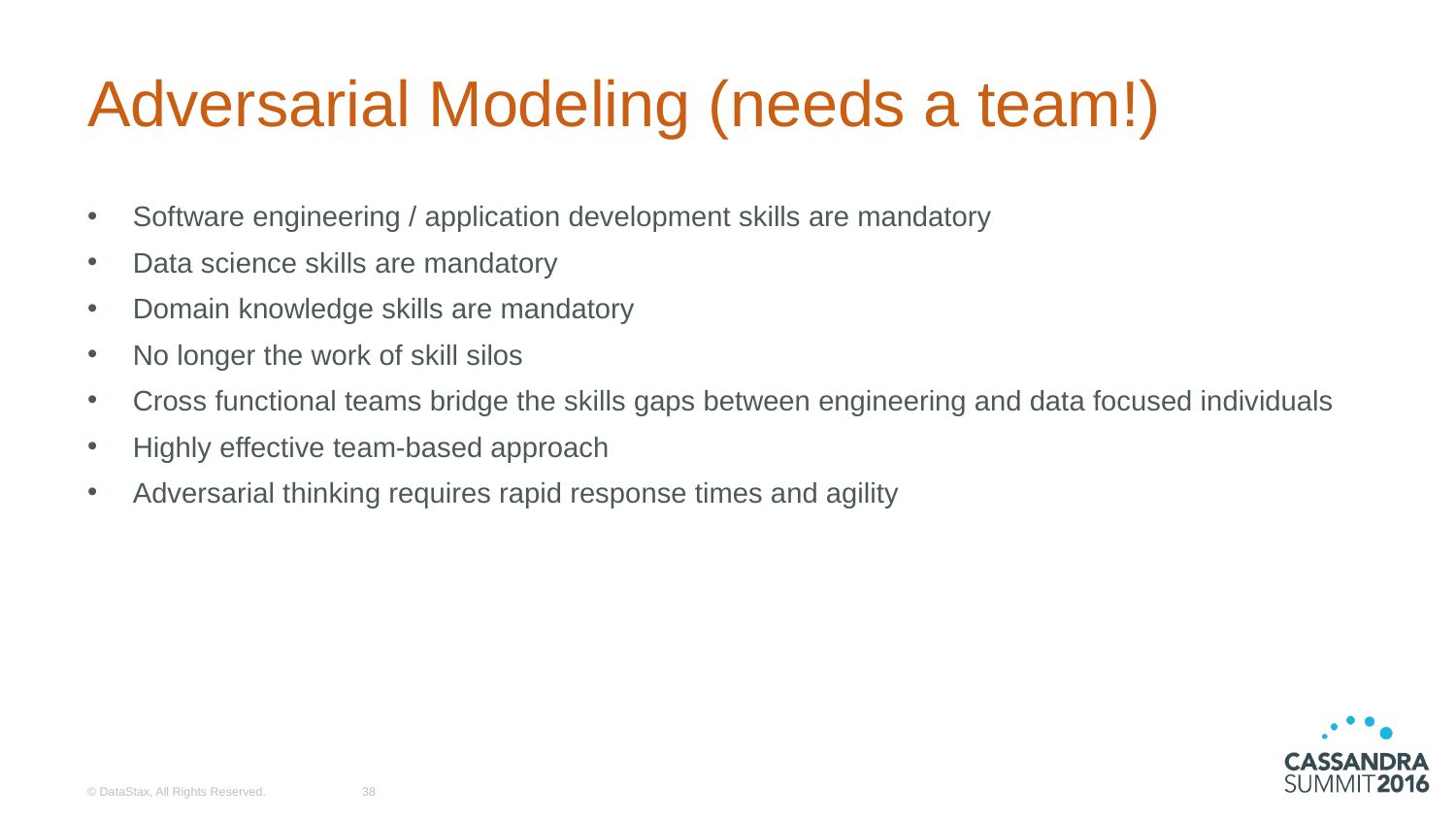

# Adversarial Modeling (needs a team!)
Software engineering / application development skills are mandatory
Data science skills are mandatory
Domain knowledge skills are mandatory
No longer the work of skill silos
Cross functional teams bridge the skills gaps between engineering and data focused individuals
Highly effective team-based approach
Adversarial thinking requires rapid response times and agility
© DataStax, All Rights Reserved.
38